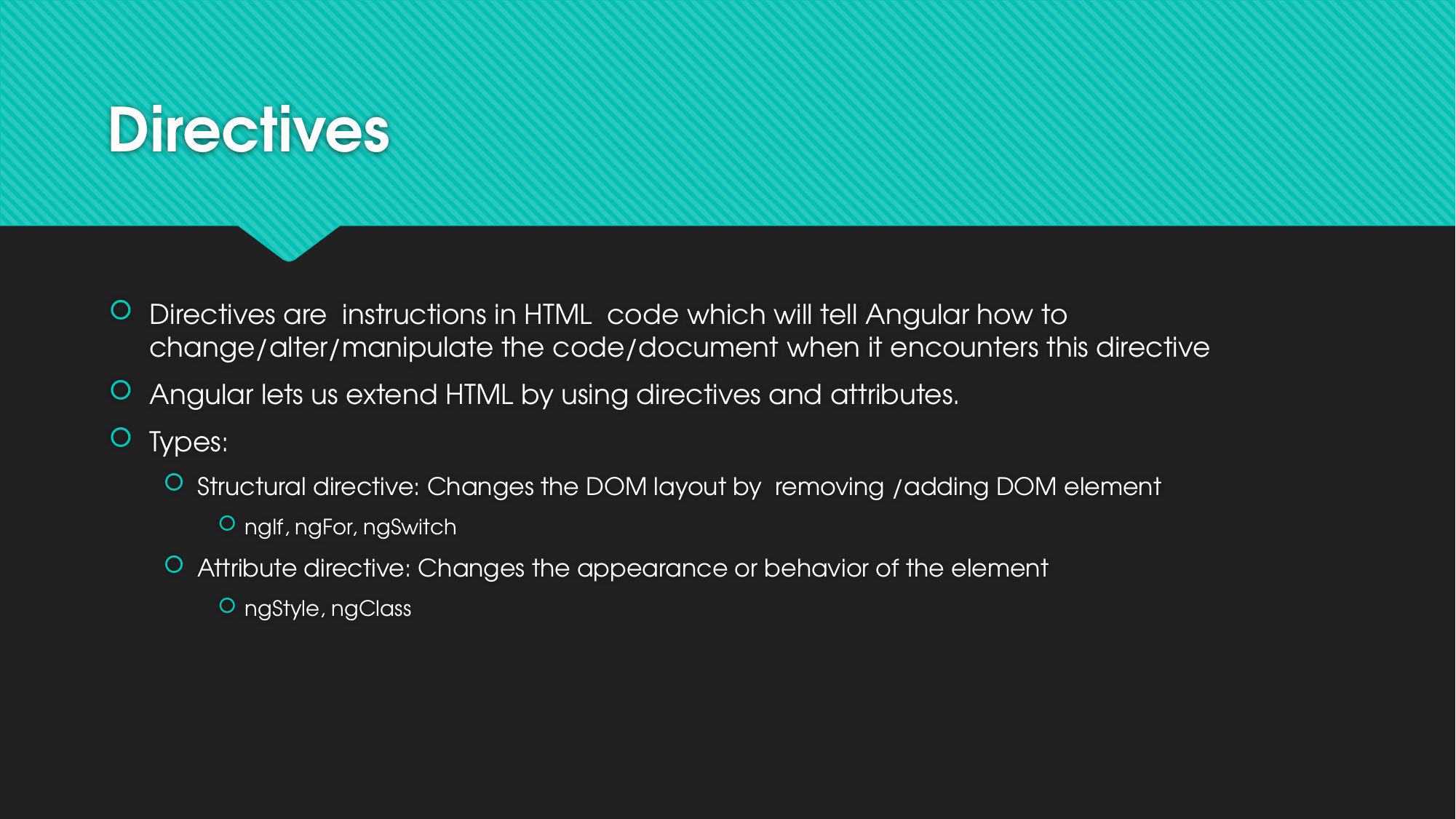

# Directives
Directives are  instructions in HTML  code which will tell Angular how to change/alter/manipulate the code/document when it encounters this directive
Angular lets us extend HTML by using directives and attributes.
Types:
Structural directive: Changes the DOM layout by  removing /adding DOM element
ngIf, ngFor, ngSwitch
Attribute directive: Changes the appearance or behavior of the element
ngStyle, ngClass